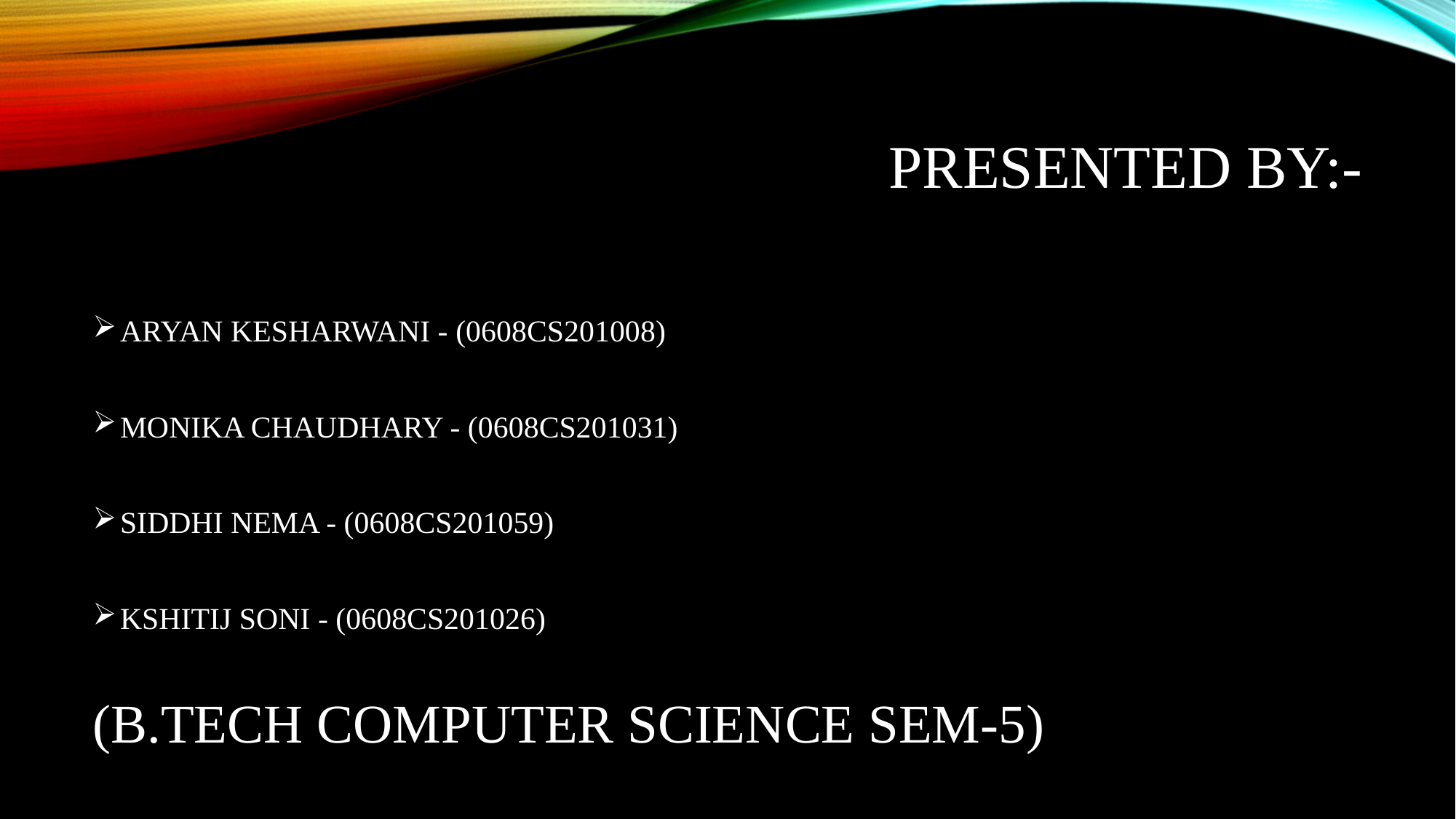

# PRESENTED BY:-

ARYAN KESHARWANI - (0608CS201008)

MONIKA CHAUDHARY - (0608CS201031)

SIDDHI NEMA - (0608CS201059)

KSHITIJ SONI - (0608CS201026)

(B.TECH COMPUTER SCIENCE SEM-5)